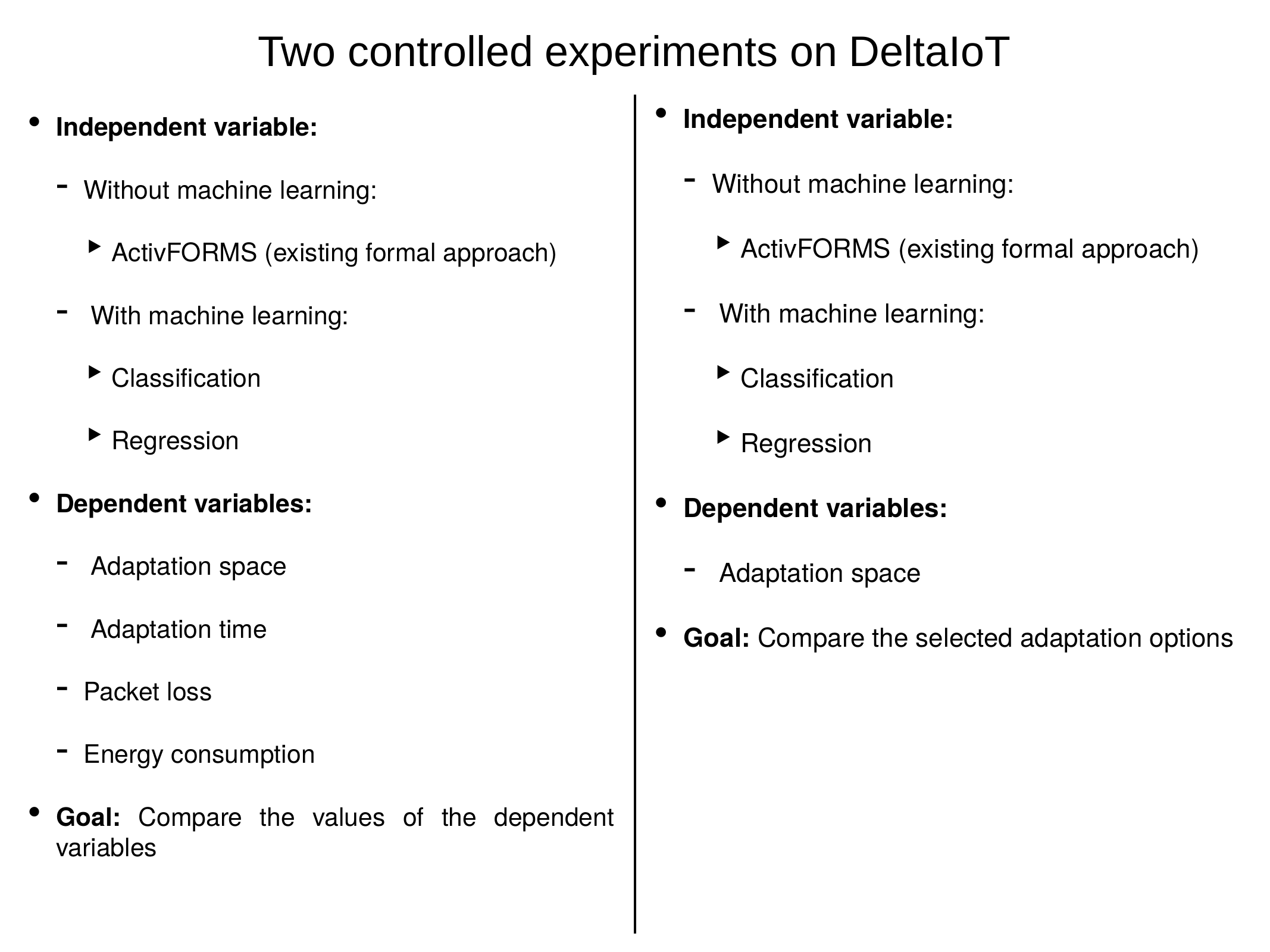

Two controlled experiments on DeltaIoT

Independent variable:
Without machine learning:
ActivFORMS (existing formal approach)
 With machine learning:
Classification
Regression
Dependent variables:
 Adaptation space
Goal: Compare the selected adaptation options
Independent variable:
Without machine learning:
ActivFORMS (existing formal approach)
 With machine learning:
Classification
Regression
Dependent variables:
 Adaptation space
 Adaptation time
Packet loss
Energy consumption
Goal: Compare the values of the dependent variables